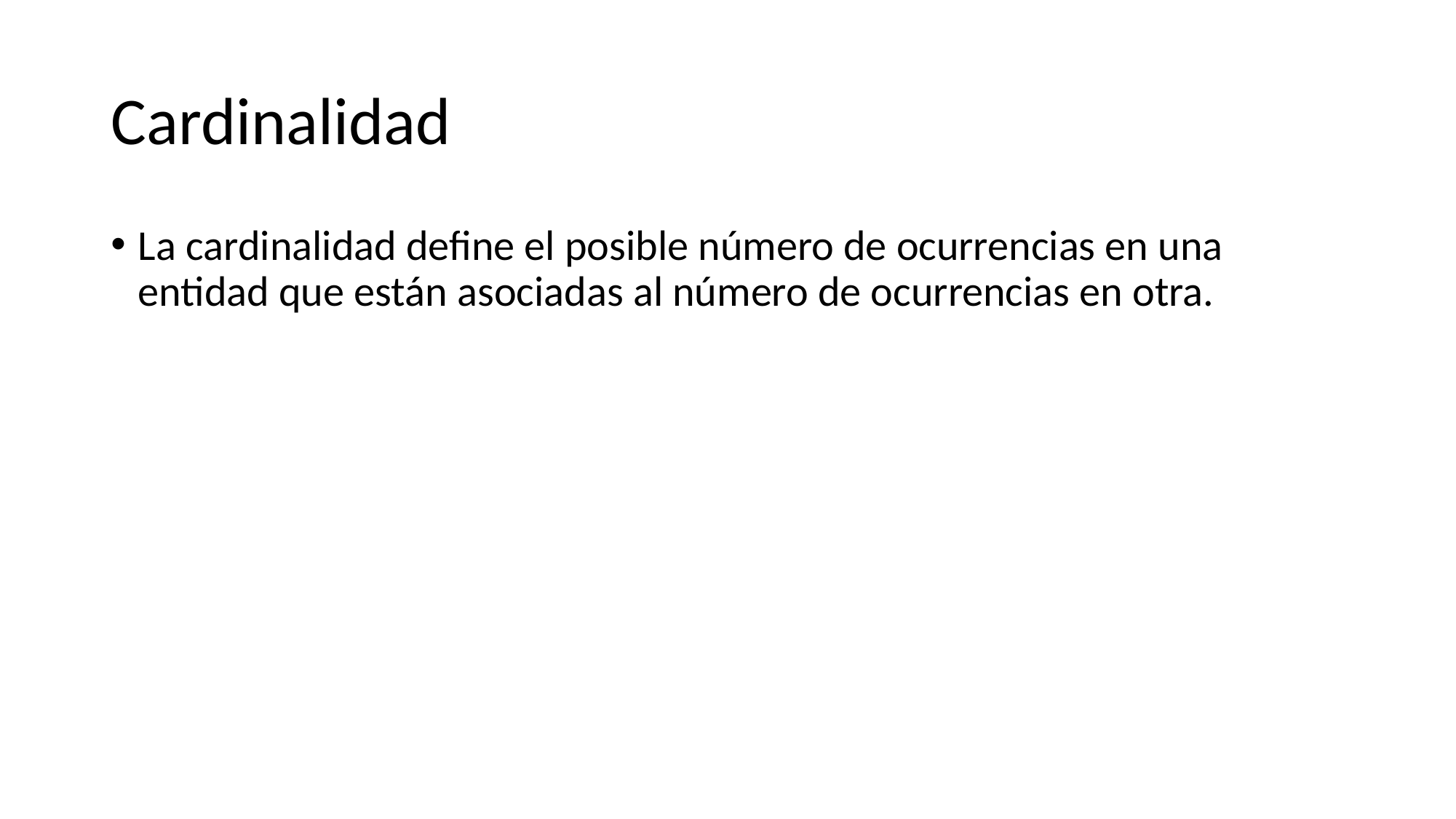

# Cardinalidad
La cardinalidad define el posible número de ocurrencias en una entidad que están asociadas al número de ocurrencias en otra.